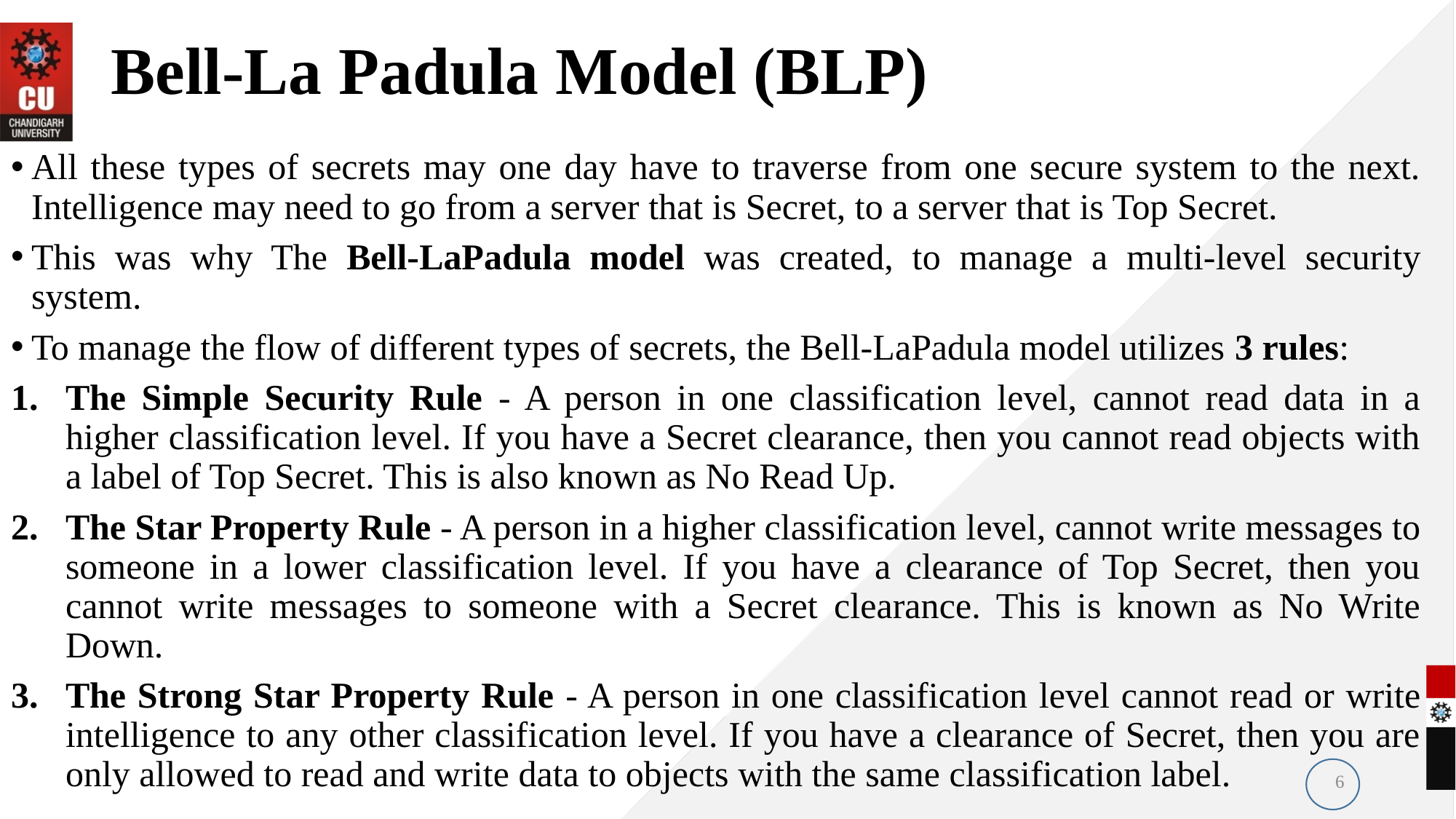

# Bell-La Padula Model (BLP)
All these types of secrets may one day have to traverse from one secure system to the next. Intelligence may need to go from a server that is Secret, to a server that is Top Secret.
This was why The Bell-LaPadula model was created, to manage a multi-level security system.
To manage the flow of different types of secrets, the Bell-LaPadula model utilizes 3 rules:
The Simple Security Rule - A person in one classification level, cannot read data in a higher classification level. If you have a Secret clearance, then you cannot read objects with a label of Top Secret. This is also known as No Read Up.
The Star Property Rule - A person in a higher classification level, cannot write messages to someone in a lower classification level. If you have a clearance of Top Secret, then you cannot write messages to someone with a Secret clearance. This is known as No Write Down.
The Strong Star Property Rule - A person in one classification level cannot read or write intelligence to any other classification level. If you have a clearance of Secret, then you are only allowed to read and write data to objects with the same classification label.

6